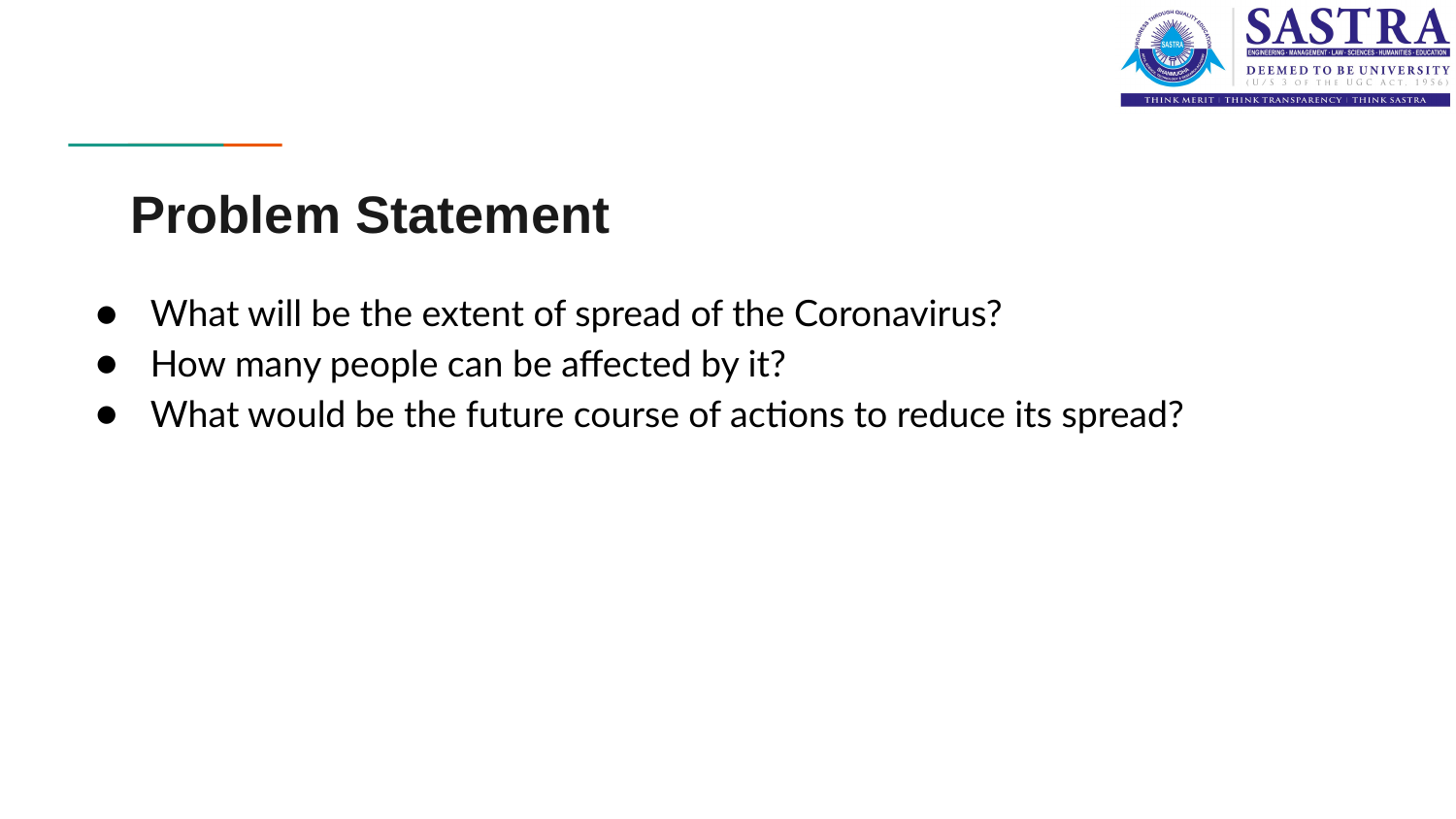

# Problem Statement
What will be the extent of spread of the Coronavirus?
How many people can be affected by it?
What would be the future course of actions to reduce its spread?